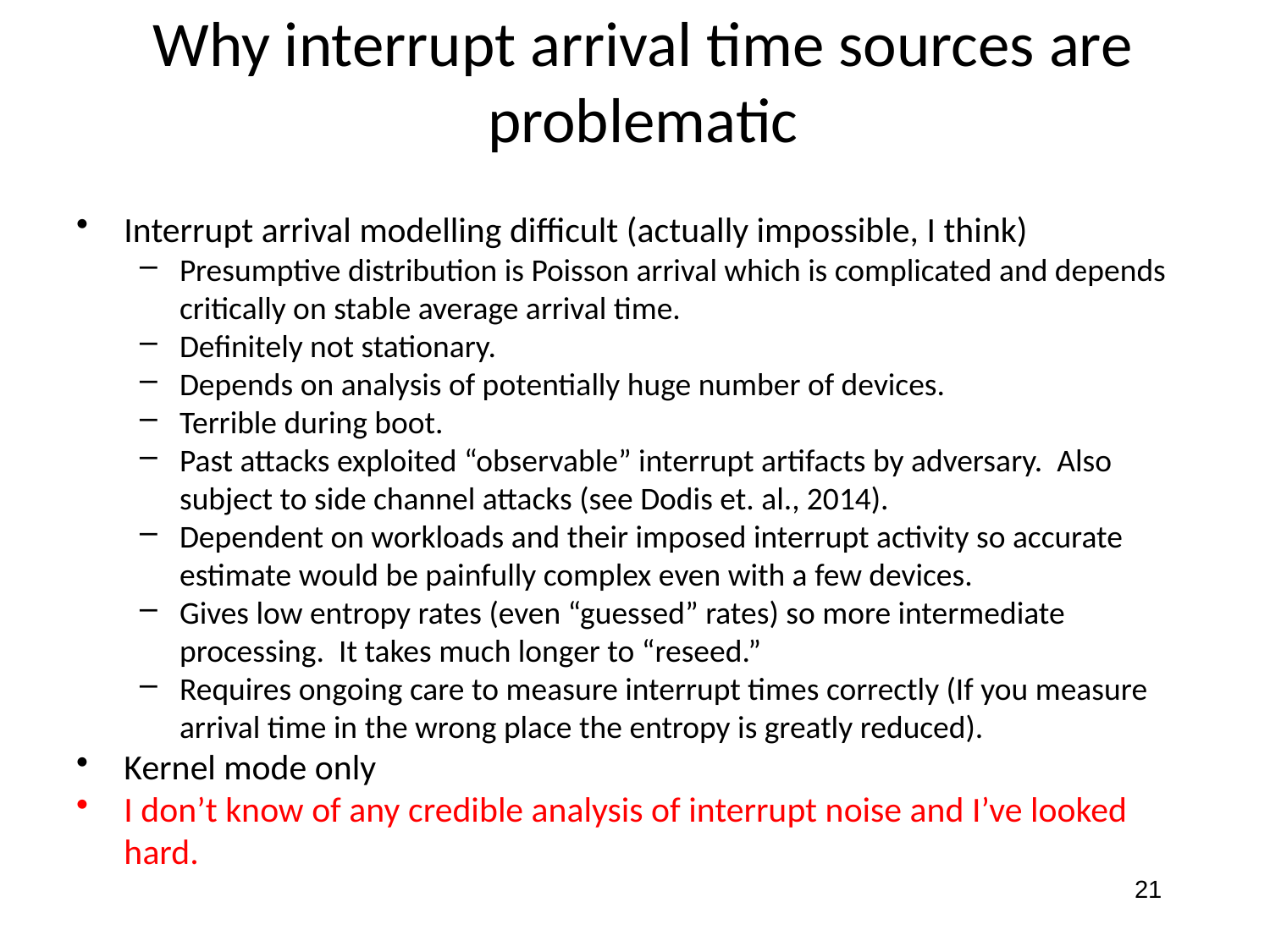

# Why interrupt arrival time sources are problematic
Interrupt arrival modelling difficult (actually impossible, I think)
Presumptive distribution is Poisson arrival which is complicated and depends critically on stable average arrival time.
Definitely not stationary.
Depends on analysis of potentially huge number of devices.
Terrible during boot.
Past attacks exploited “observable” interrupt artifacts by adversary.  Also subject to side channel attacks (see Dodis et. al., 2014).
Dependent on workloads and their imposed interrupt activity so accurate estimate would be painfully complex even with a few devices.
Gives low entropy rates (even “guessed” rates) so more intermediate processing.  It takes much longer to “reseed.”
Requires ongoing care to measure interrupt times correctly (If you measure arrival time in the wrong place the entropy is greatly reduced).
Kernel mode only
I don’t know of any credible analysis of interrupt noise and I’ve looked hard.
21